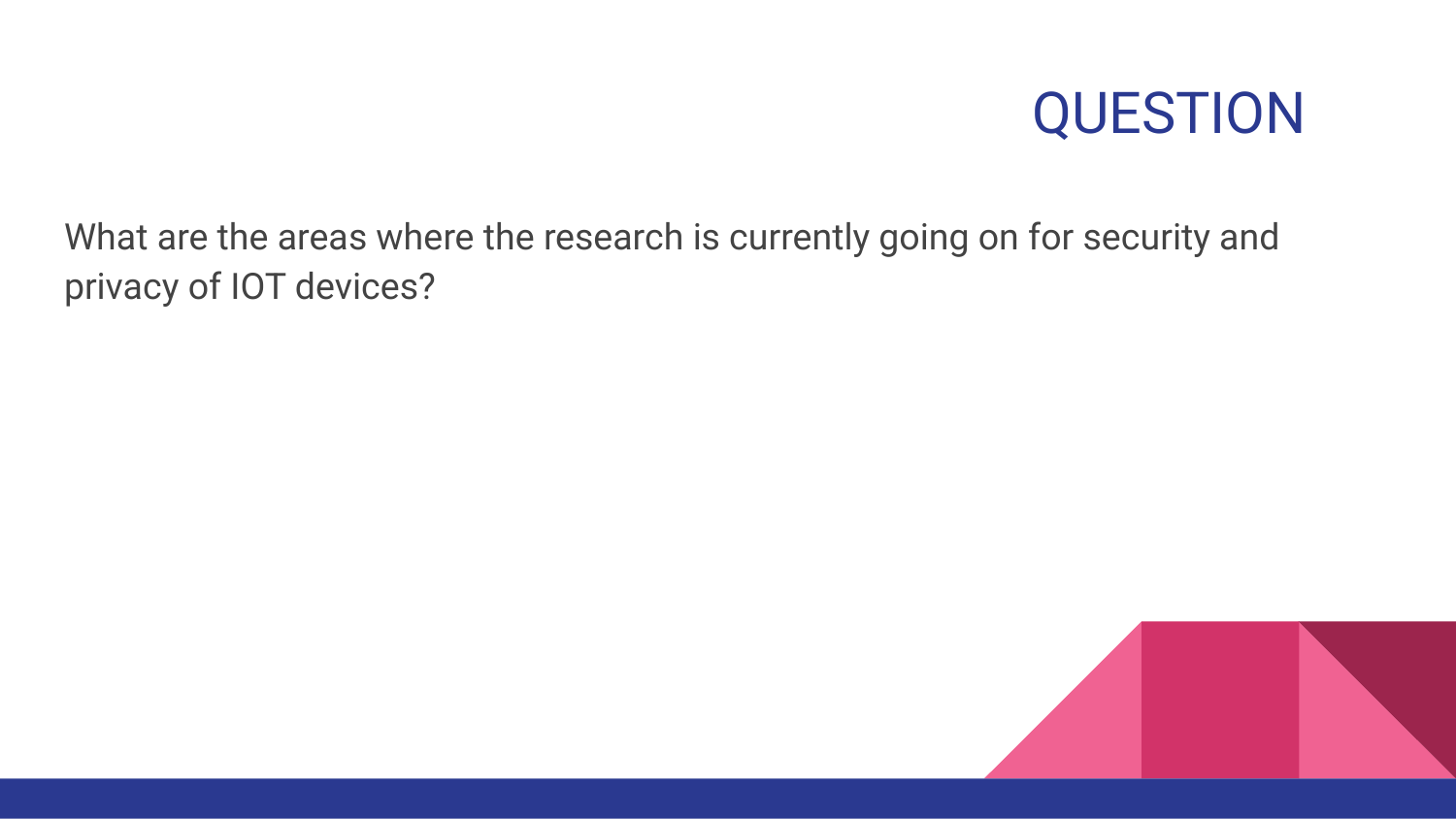

# QUESTION
What are the areas where the research is currently going on for security and privacy of IOT devices?